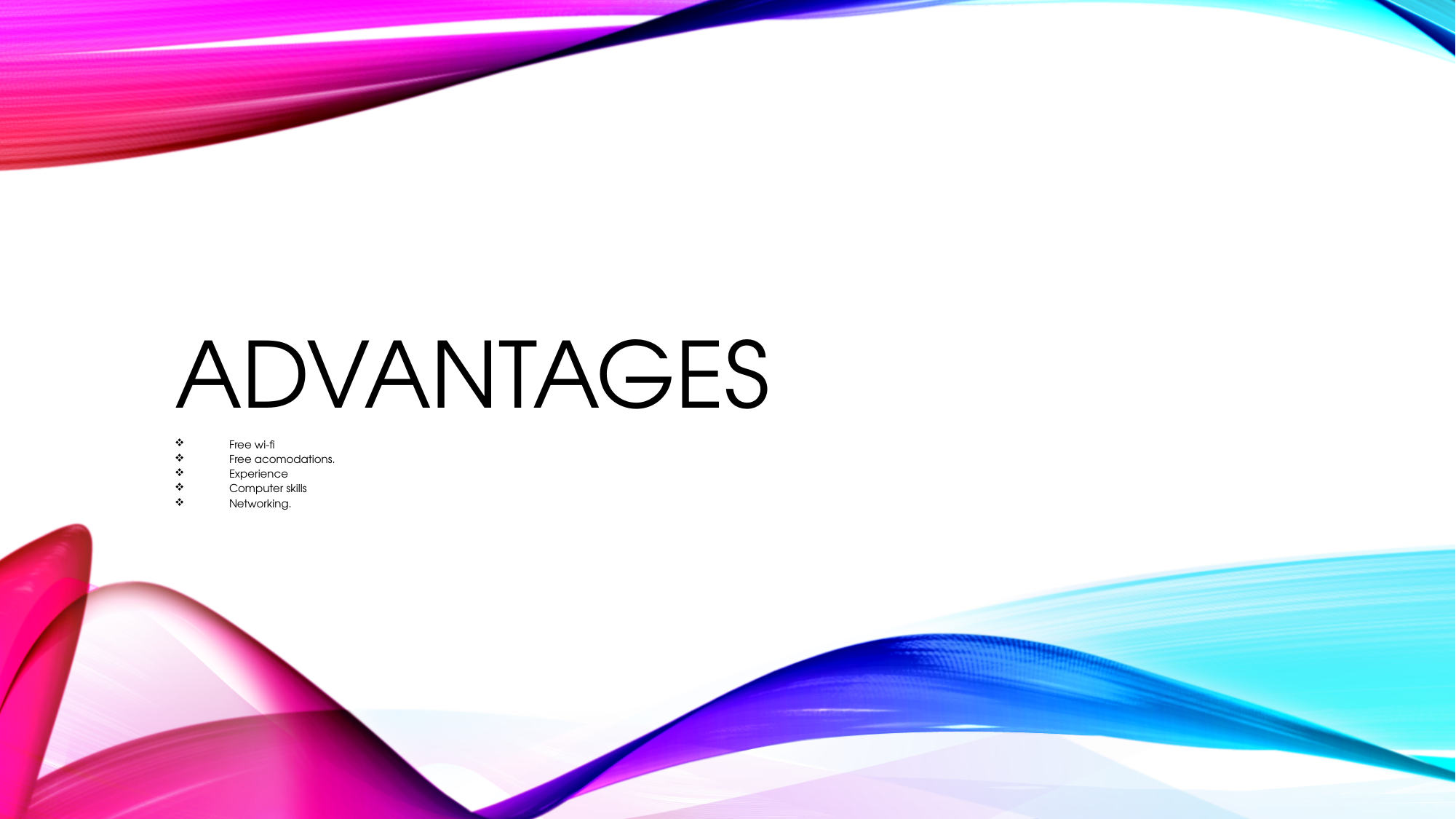

# advantages
Free wi-fi
Free acomodations.
Experience
Computer skills
Networking.